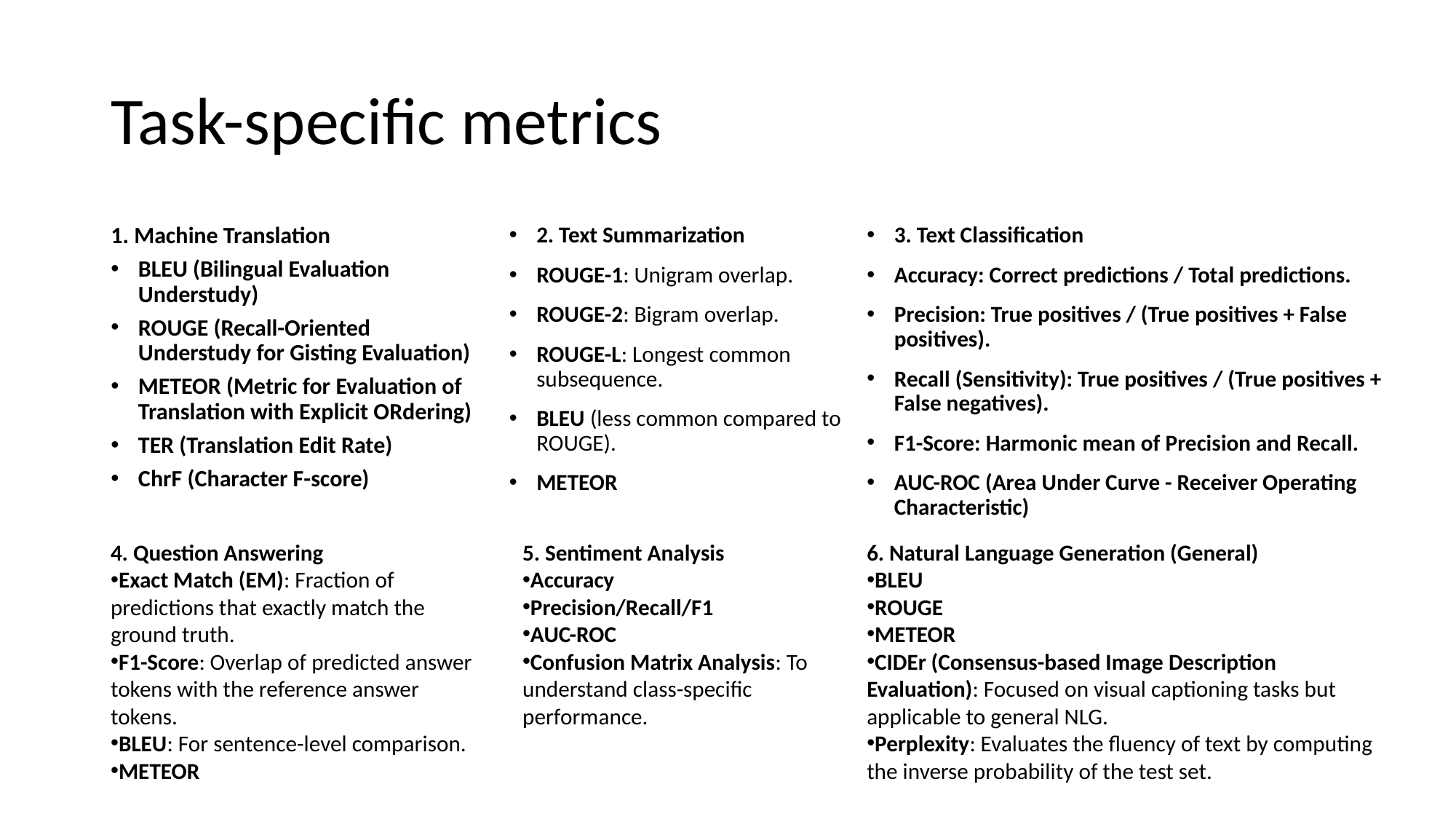

# Task-specific metrics
2. Text Summarization
ROUGE-1: Unigram overlap.
ROUGE-2: Bigram overlap.
ROUGE-L: Longest common subsequence.
BLEU (less common compared to ROUGE).
METEOR

3. Text Classification
Accuracy: Correct predictions / Total predictions.
Precision: True positives / (True positives + False positives).
Recall (Sensitivity): True positives / (True positives + False negatives).
F1-Score: Harmonic mean of Precision and Recall.
AUC-ROC (Area Under Curve - Receiver Operating Characteristic)

1. Machine Translation
BLEU (Bilingual Evaluation Understudy)
ROUGE (Recall-Oriented Understudy for Gisting Evaluation)
METEOR (Metric for Evaluation of Translation with Explicit ORdering)
TER (Translation Edit Rate)
ChrF (Character F-score)

4. Question Answering
Exact Match (EM): Fraction of predictions that exactly match the ground truth.
F1-Score: Overlap of predicted answer tokens with the reference answer tokens.
BLEU: For sentence-level comparison.
METEOR
5. Sentiment Analysis
Accuracy
Precision/Recall/F1
AUC-ROC
Confusion Matrix Analysis: To understand class-specific performance.
6. Natural Language Generation (General)
BLEU
ROUGE
METEOR
CIDEr (Consensus-based Image Description Evaluation): Focused on visual captioning tasks but applicable to general NLG.
Perplexity: Evaluates the fluency of text by computing the inverse probability of the test set.